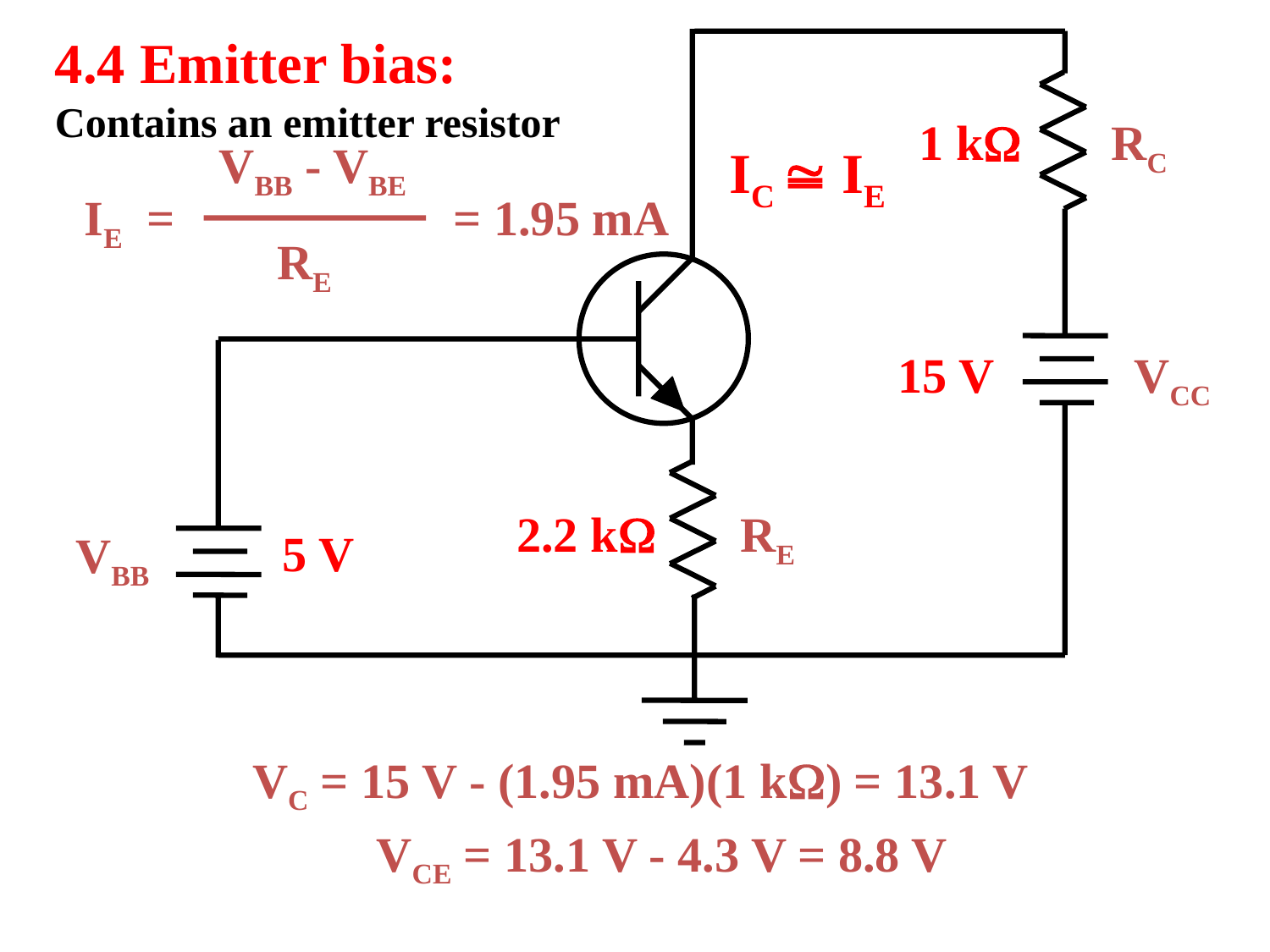

4.4 Emitter bias:
Contains an emitter resistor

1 kΩ
1 kΩ
RC
VBB - VBE
IC ≅ IE
= 1.95 mA
IE  =

RE

15 V
VCC

2.2 kΩ
RE
5 V
VBB

VC = 15 V - (1.95 mA)(1 kΩ) = 13.1 V
VCE = 13.1 V - 4.3 V = 8.8 V